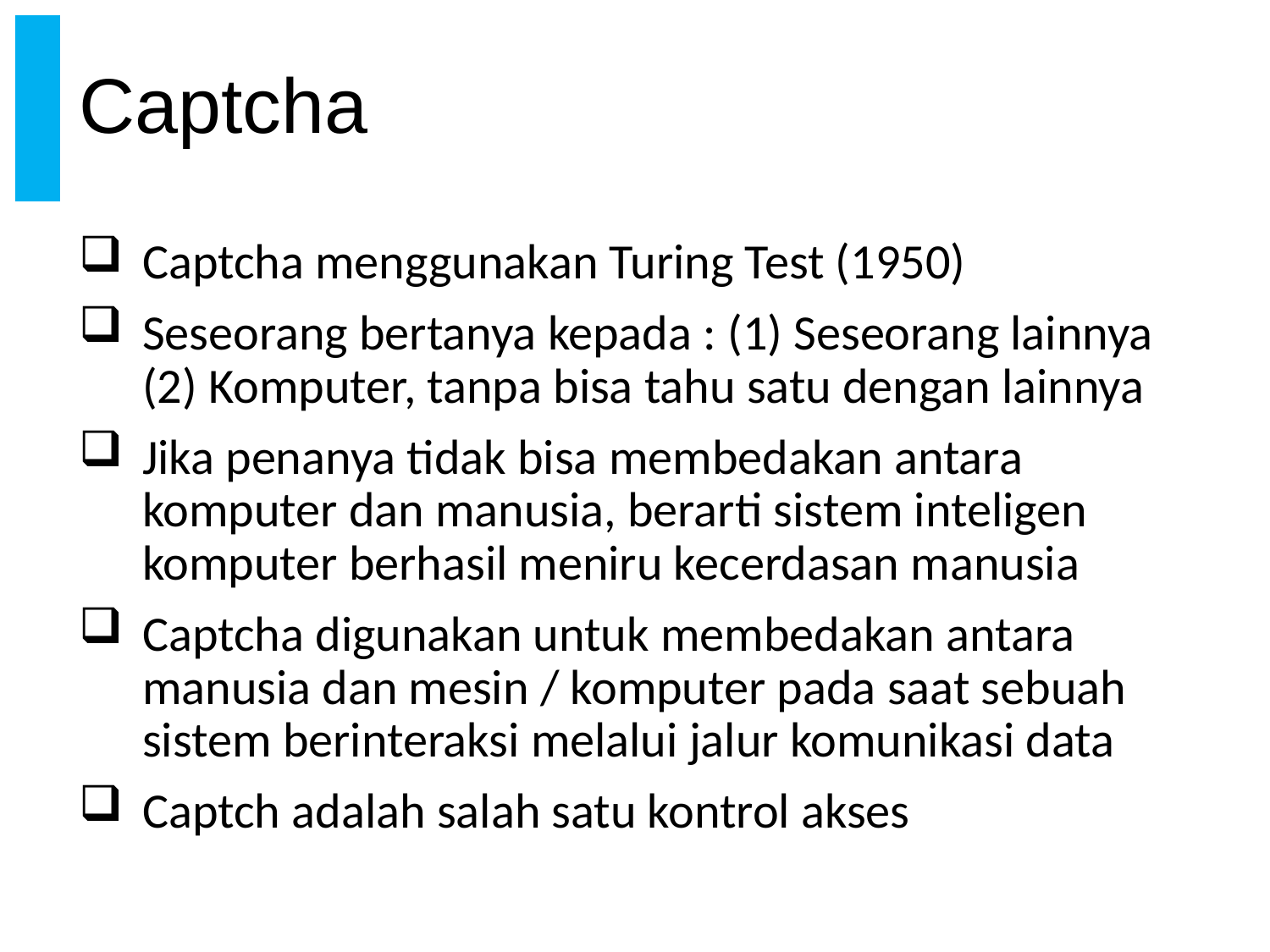

# Captcha
Captcha menggunakan Turing Test (1950)
Seseorang bertanya kepada : (1) Seseorang lainnya (2) Komputer, tanpa bisa tahu satu dengan lainnya
Jika penanya tidak bisa membedakan antara komputer dan manusia, berarti sistem inteligen komputer berhasil meniru kecerdasan manusia
Captcha digunakan untuk membedakan antara manusia dan mesin / komputer pada saat sebuah sistem berinteraksi melalui jalur komunikasi data
Captch adalah salah satu kontrol akses